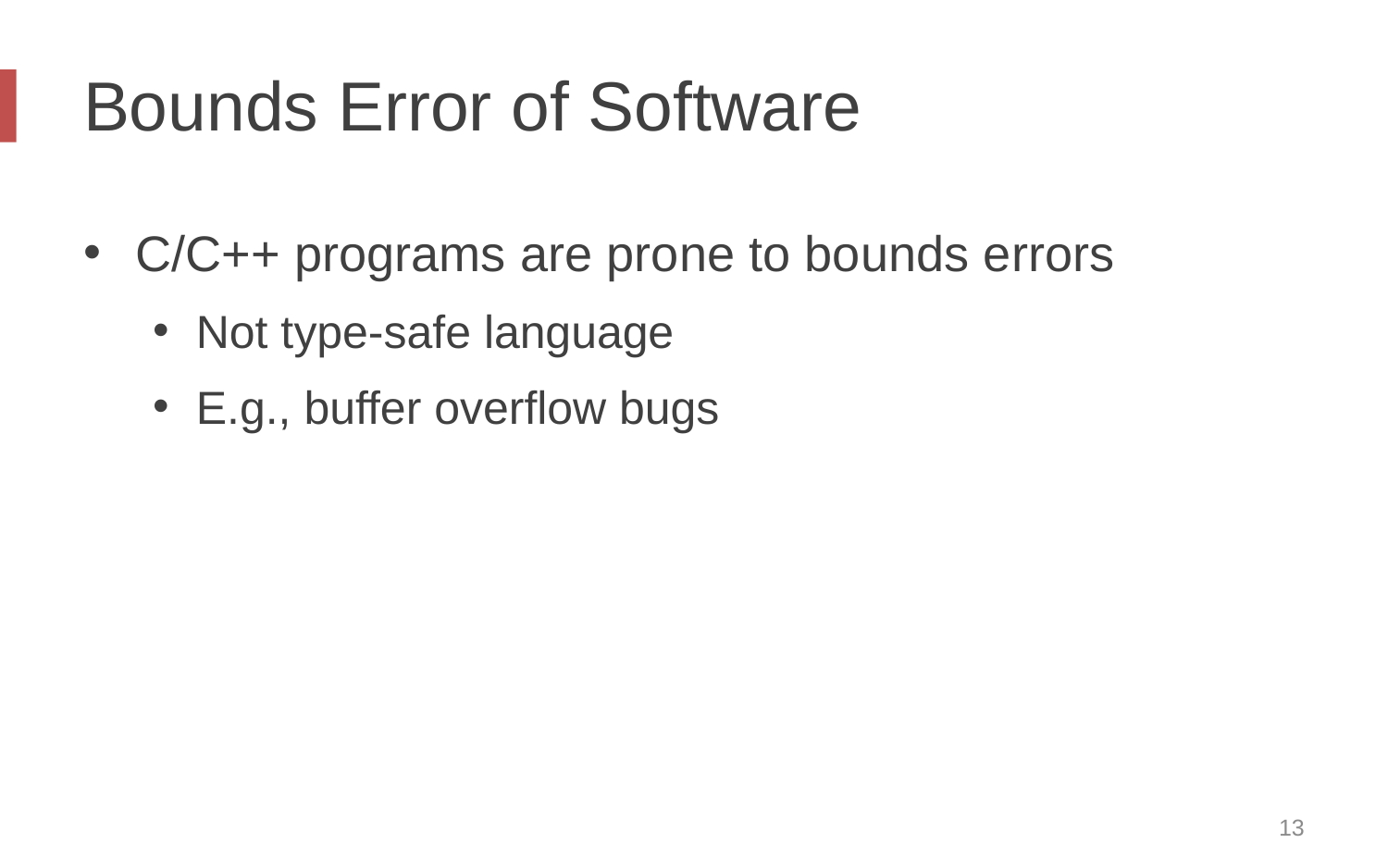

# Bounds Error of Software
C/C++ programs are prone to bounds errors
Not type-safe language
E.g., buffer overflow bugs
13